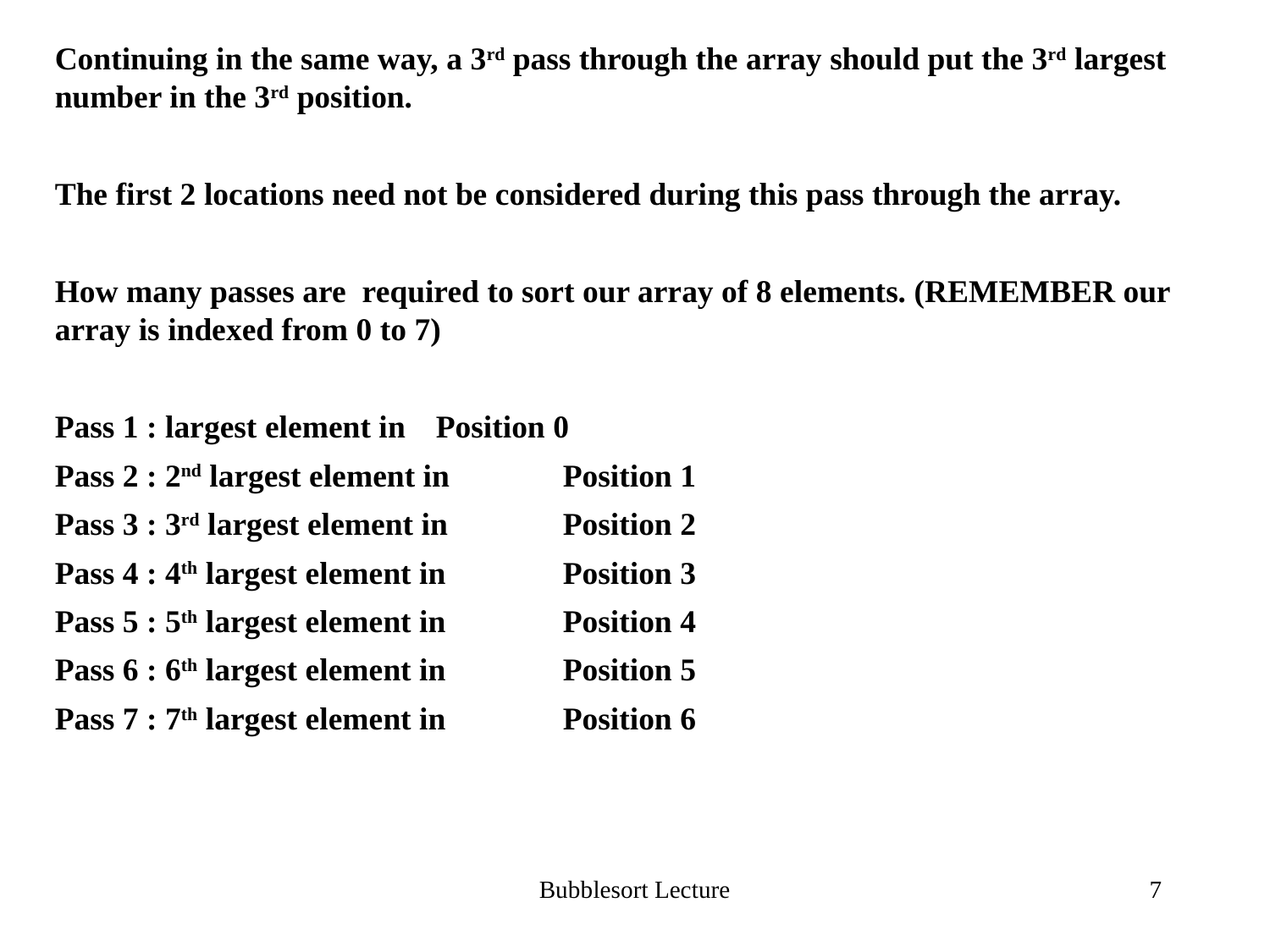

Continuing in the same way, a 3rd pass through the array should put the 3rd largest number in the 3rd position.

The first 2 locations need not be considered during this pass through the array.

How many passes are  required to sort our array of 8 elements. (REMEMBER our array is indexed from 0 to 7)

Pass 1 : largest element in 	Position 0
Pass 2 : 2nd largest element in 	Position 1
Pass 3 : 3rd largest element in 	Position 2
Pass 4 : 4th largest element in 	Position 3
Pass 5 : 5th largest element in 	Position 4
Pass 6 : 6th largest element in 	Position 5
Pass 7 : 7th largest element in 	Position 6
Bubblesort Lecture
7